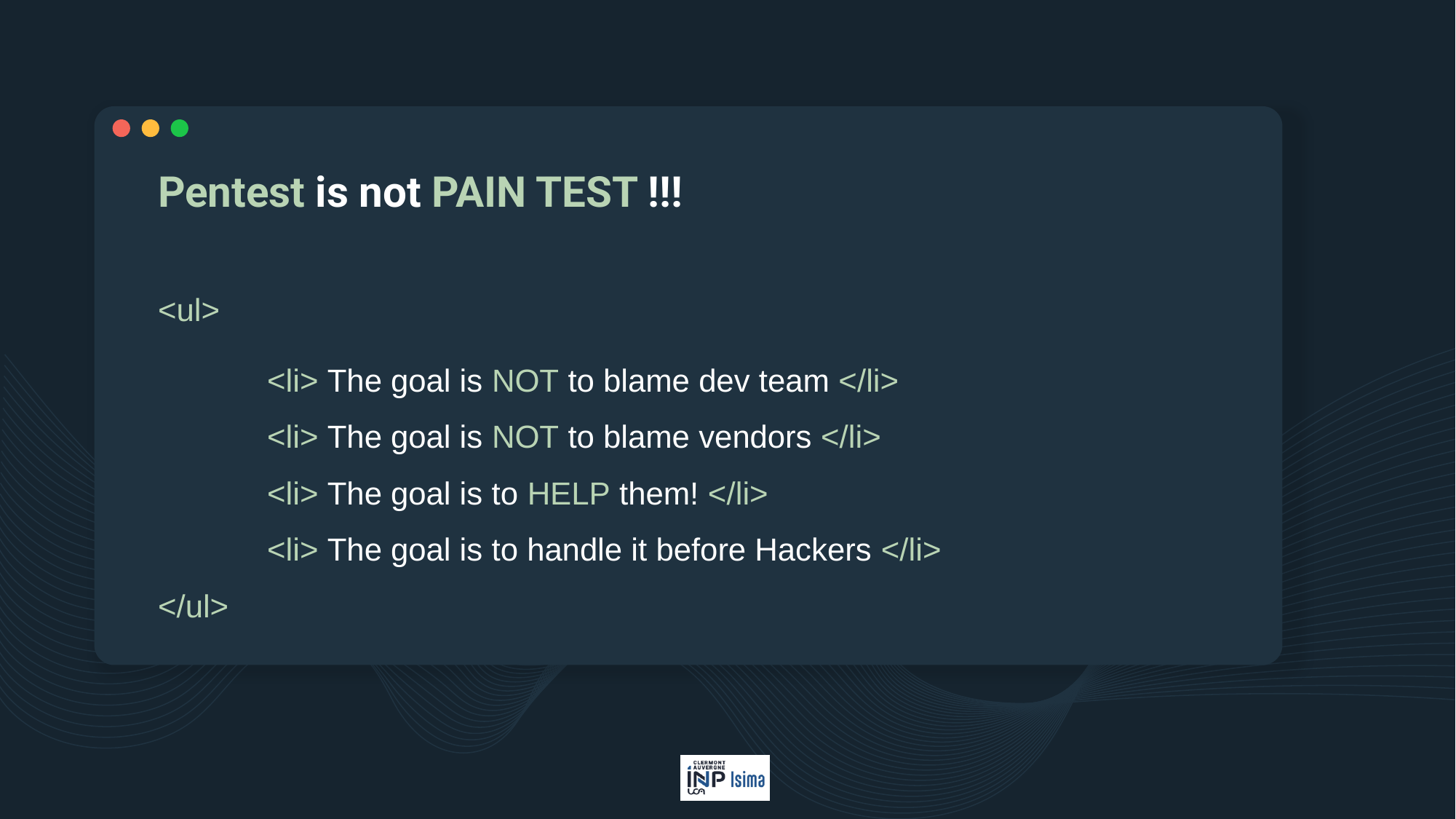

# Pentest is not PAIN TEST !!!
<ul>
	<li> The goal is NOT to blame dev team </li>
	<li> The goal is NOT to blame vendors </li>
	<li> The goal is to HELP them! </li>
	<li> The goal is to handle it before Hackers </li>
</ul>